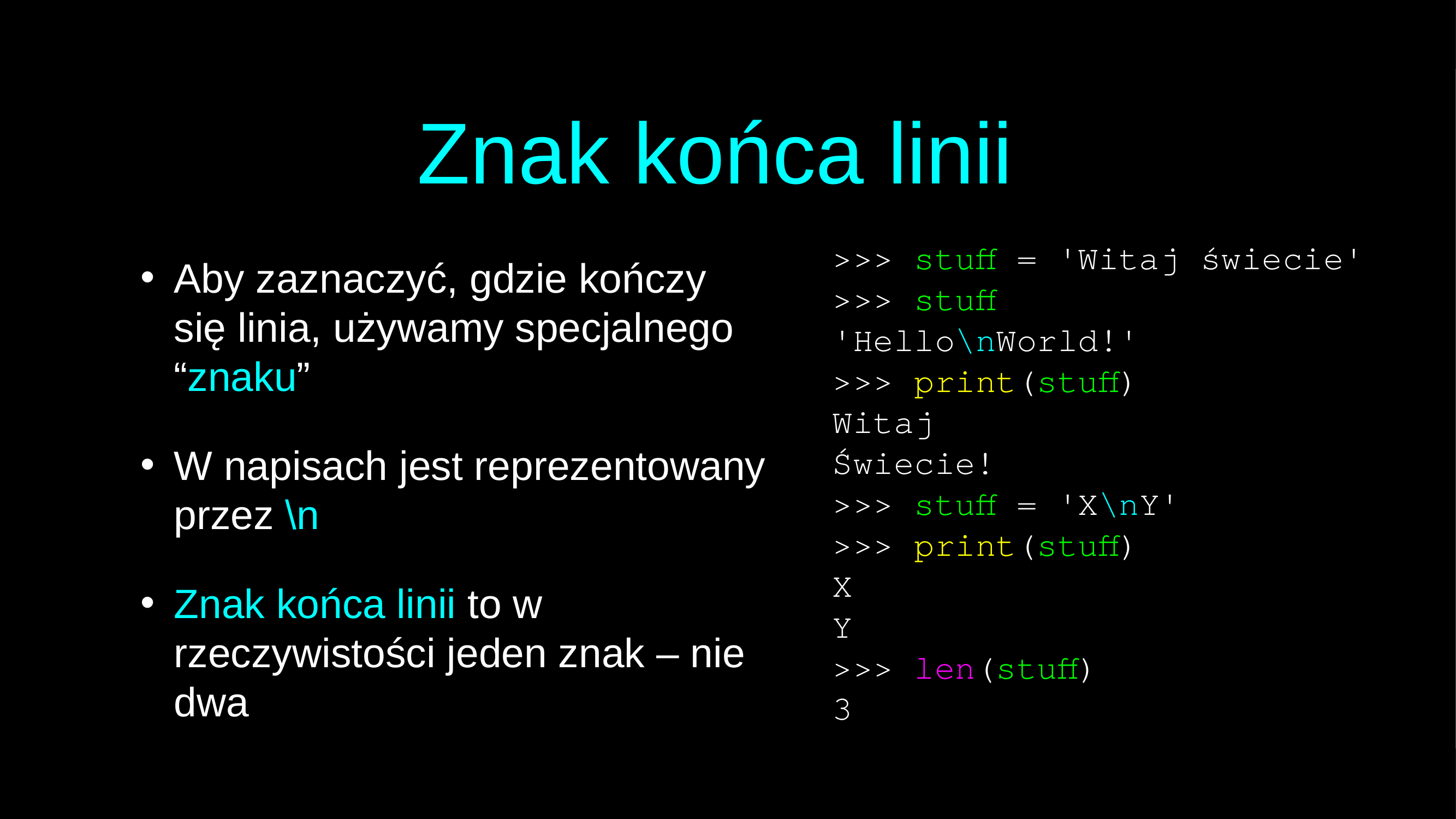

# Znak końca linii
Aby zaznaczyć, gdzie kończy się linia, używamy specjalnego “znaku”
W napisach jest reprezentowany przez \n
Znak końca linii to w rzeczywistości jeden znak – nie dwa
>>> stuff = 'Witaj świecie'
>>> stuff
'Hello\nWorld!'
>>> print(stuff)
Witaj
Świecie!
>>> stuff = 'X\nY'
>>> print(stuff)
X
Y
>>> len(stuff)
3